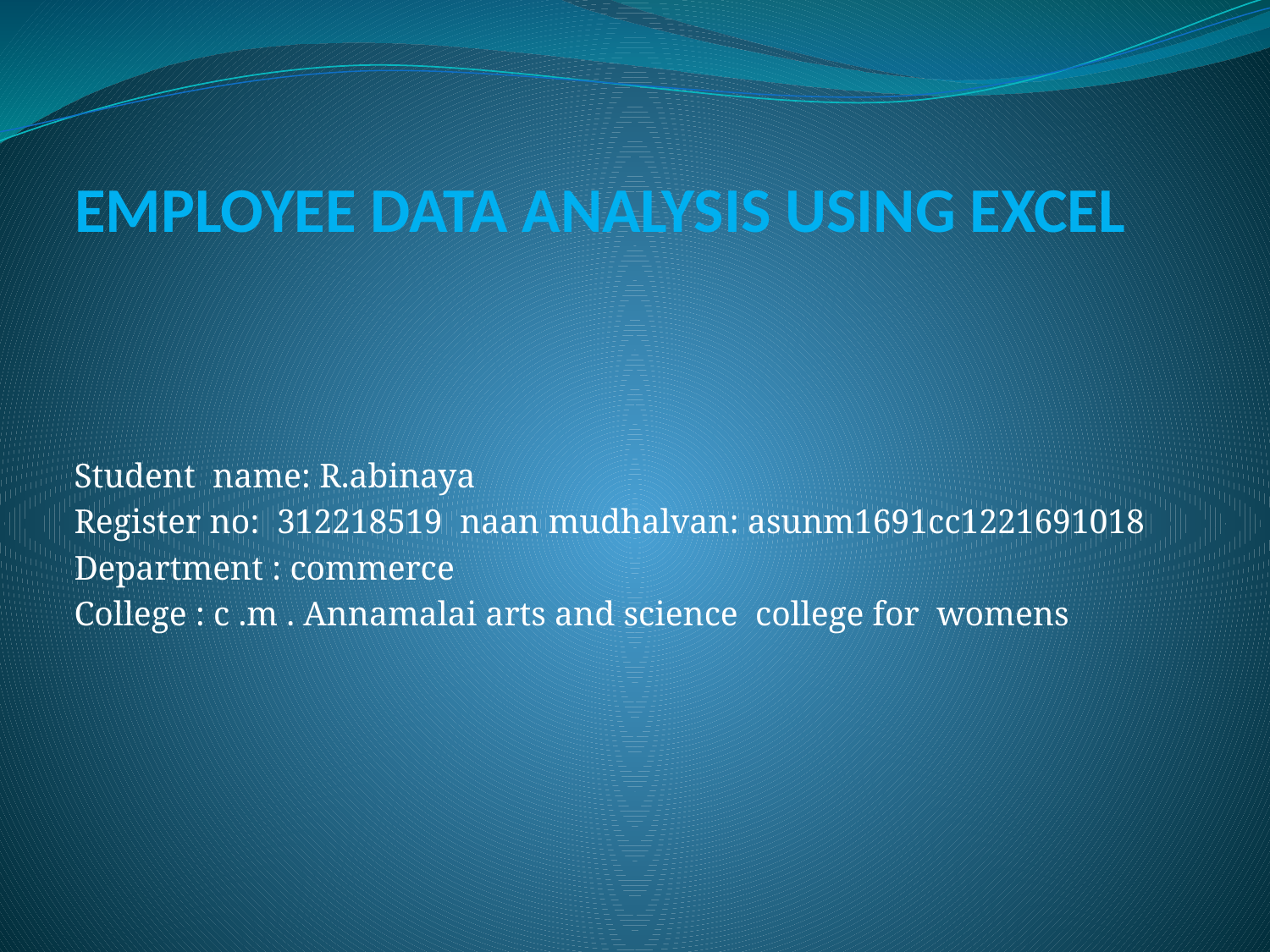

# EMPLOYEE DATA ANALYSIS USING EXCEL
Student  name: R.abinaya
Register no:  312218519  naan mudhalvan: asunm1691cc1221691018
Department : commerce
College : c .m . Annamalai arts and science  college for  womens